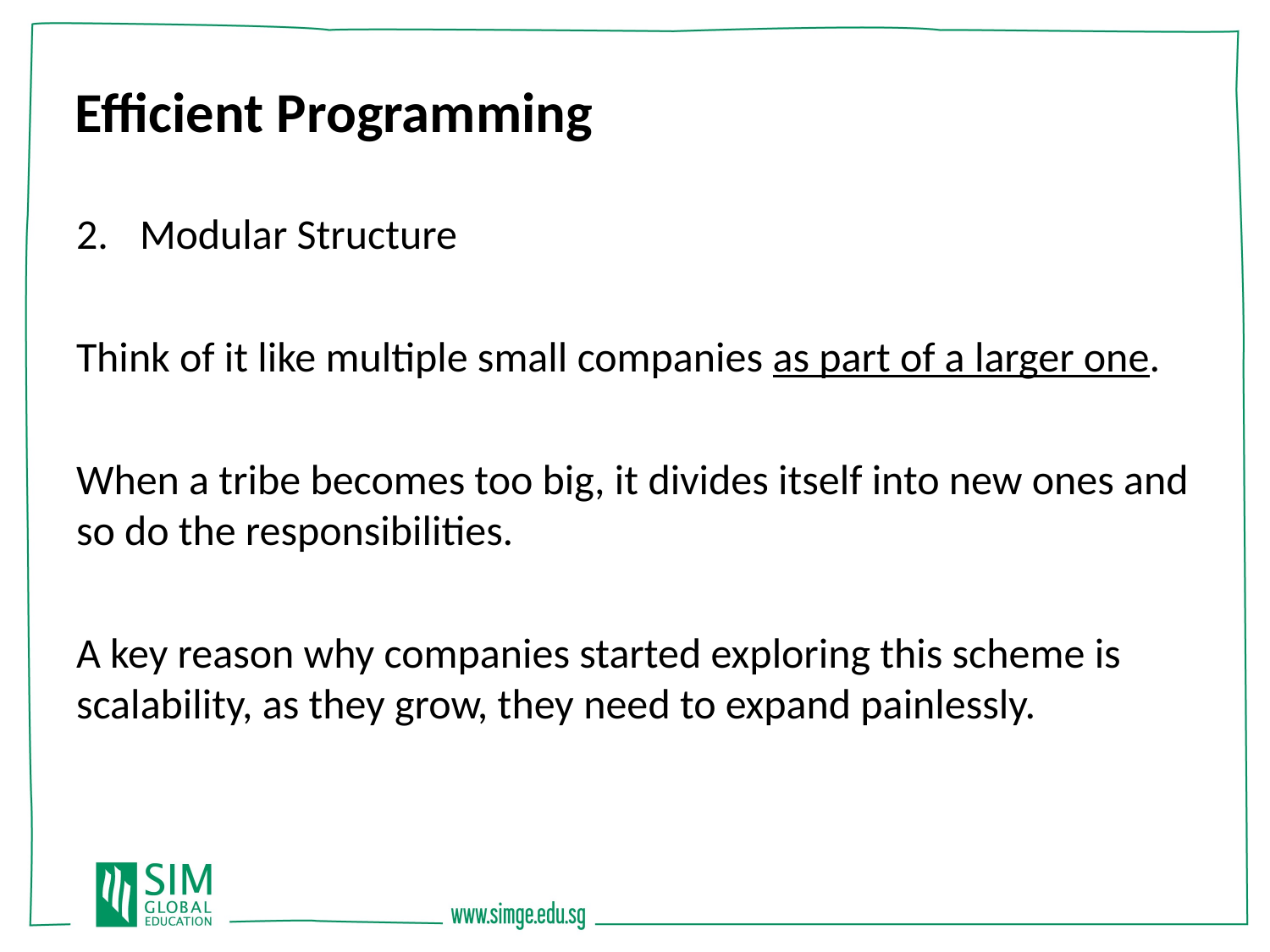

Efficient Programming
Modular Structure

Think of it like multiple small companies as part of a larger one.

When a tribe becomes too big, it divides itself into new ones and so do the responsibilities.

A key reason why companies started exploring this scheme is scalability, as they grow, they need to expand painlessly.